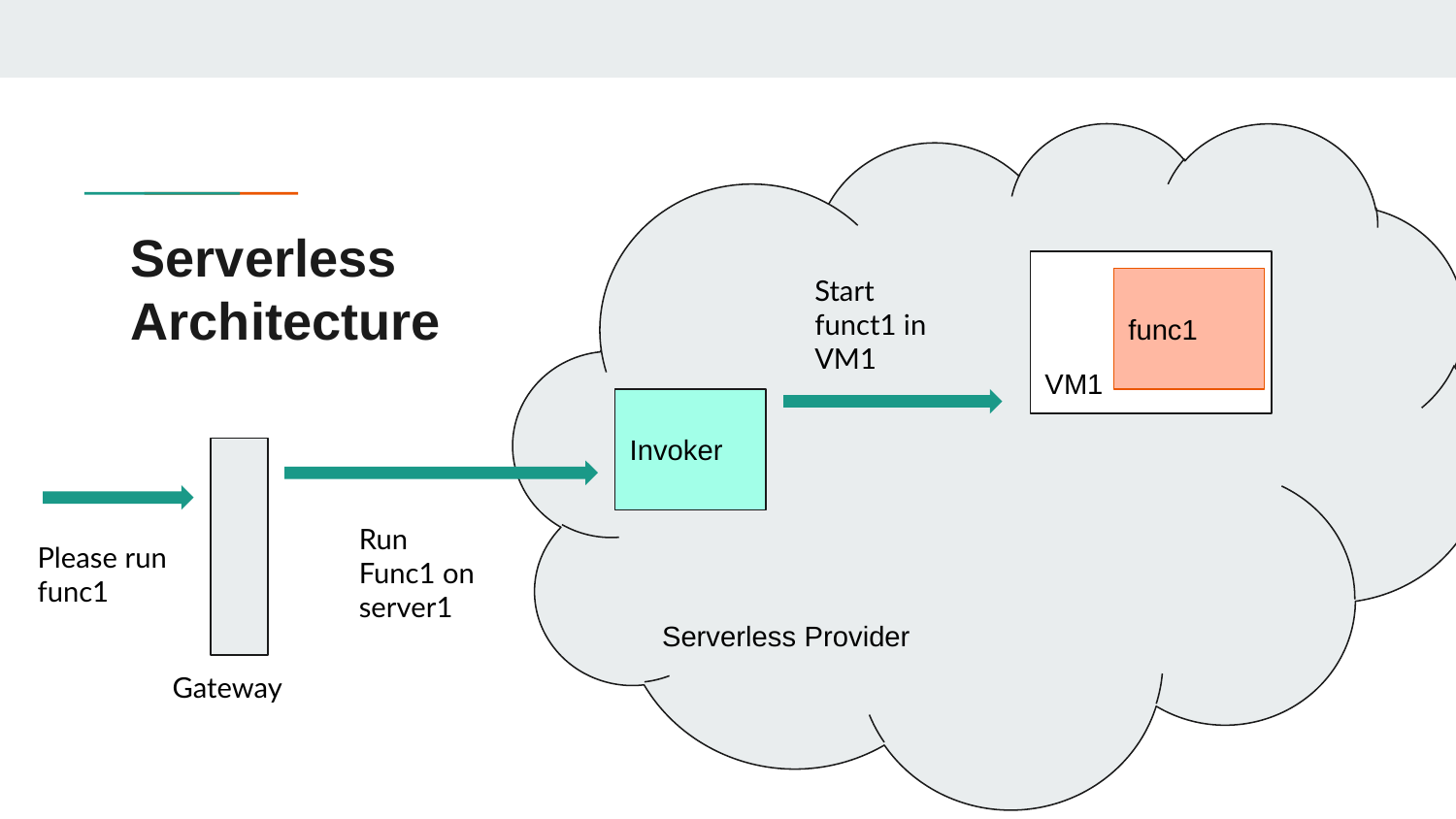

Serverless Provider
# Serverless
Architecture

VM1
Start funct1 in VM1
func1

Invoker

Run
Func1 on server1
Please run func1
Gateway